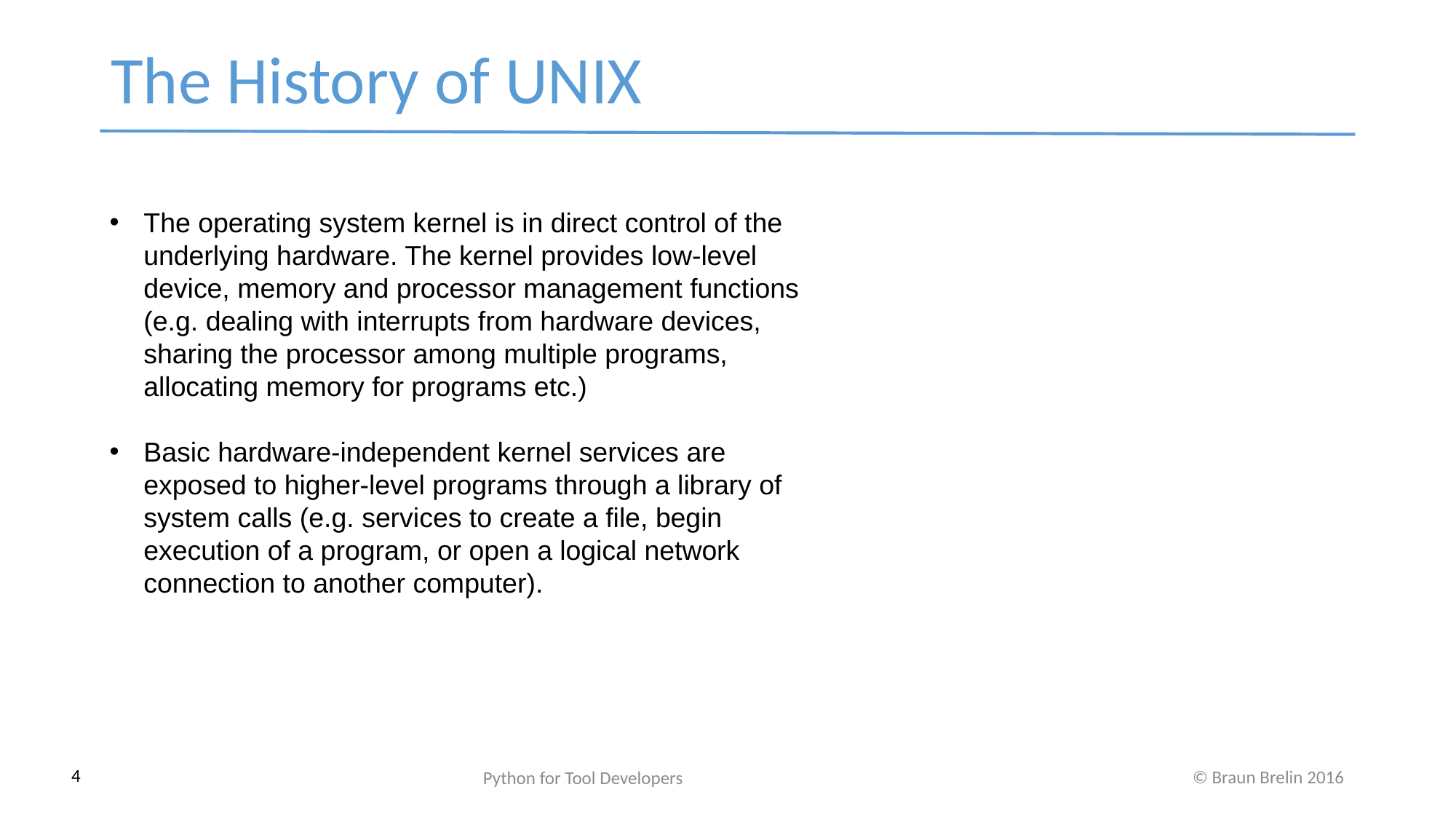

The History of UNIX

The operating system kernel is in direct control of the underlying hardware. The kernel provides low-level device, memory and processor management functions (e.g. dealing with interrupts from hardware devices, sharing the processor among multiple programs, allocating memory for programs etc.)

Basic hardware-independent kernel services are exposed to higher-level programs through a library of system calls (e.g. services to create a file, begin execution of a program, or open a logical network connection to another computer).
Python for Tool Developers
4